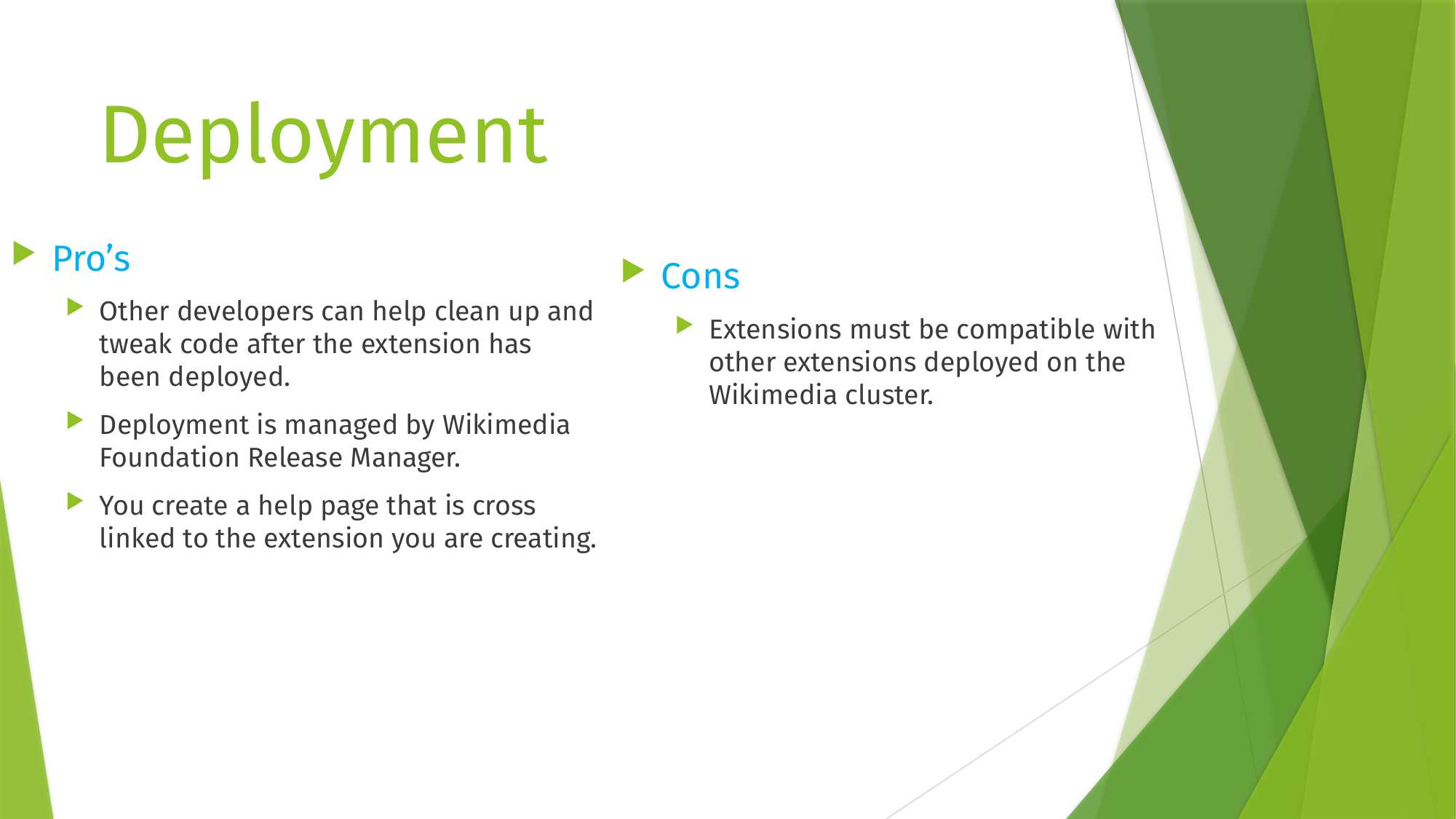

# Deployment
Pro’s
Other developers can help clean up and tweak code after the extension has been deployed.
Deployment is managed by Wikimedia Foundation Release Manager.
You create a help page that is cross linked to the extension you are creating.
Cons
Extensions must be compatible with other extensions deployed on the Wikimedia cluster.